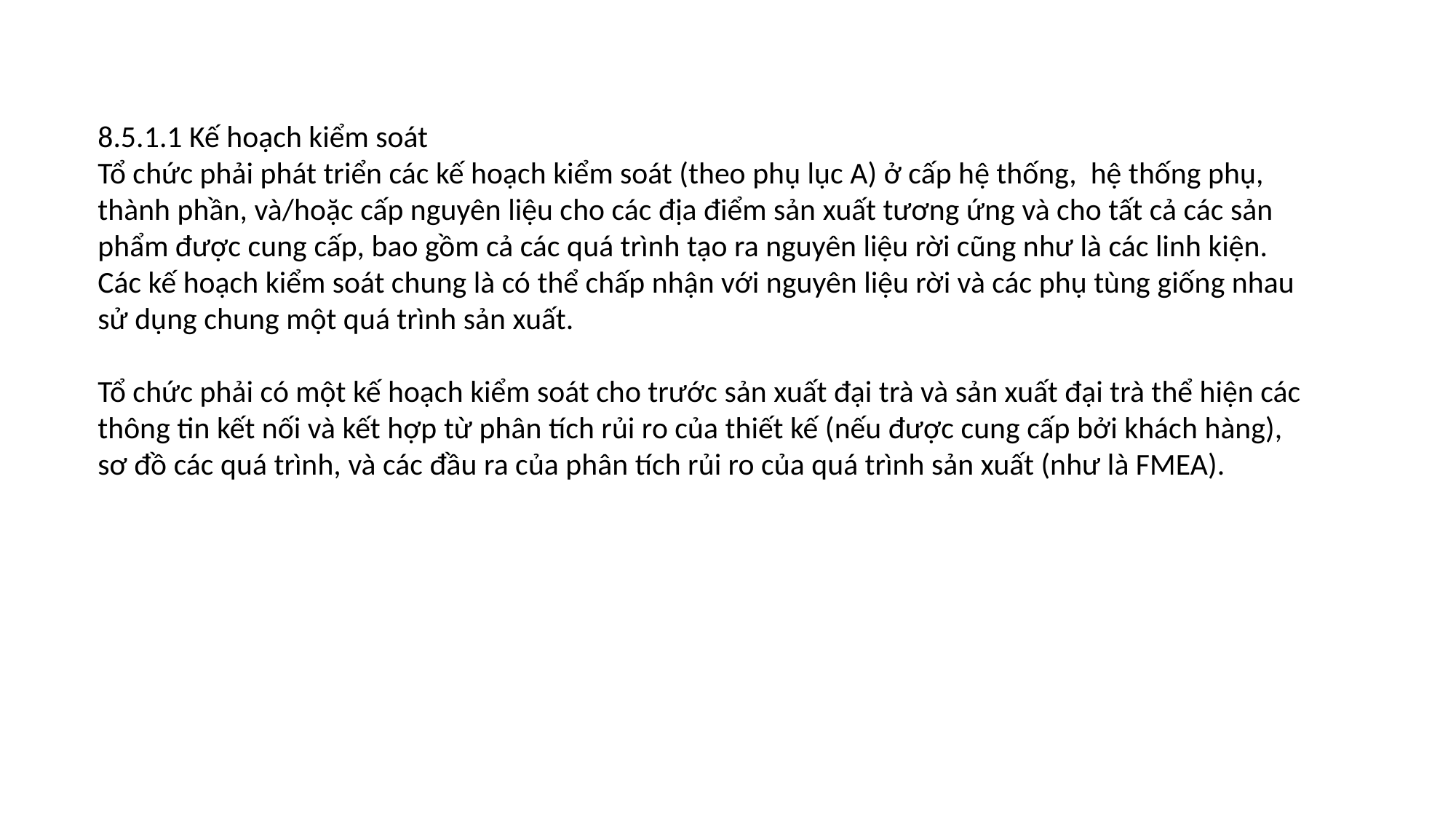

8.5.1.1 Kế hoạch kiểm soát
Tổ chức phải phát triển các kế hoạch kiểm soát (theo phụ lục A) ở cấp hệ thống,  hệ thống phụ, thành phần, và/hoặc cấp nguyên liệu cho các địa điểm sản xuất tương ứng và cho tất cả các sản phẩm được cung cấp, bao gồm cả các quá trình tạo ra nguyên liệu rời cũng như là các linh kiện. Các kế hoạch kiểm soát chung là có thể chấp nhận với nguyên liệu rời và các phụ tùng giống nhau sử dụng chung một quá trình sản xuất.

Tổ chức phải có một kế hoạch kiểm soát cho trước sản xuất đại trà và sản xuất đại trà thể hiện các thông tin kết nối và kết hợp từ phân tích rủi ro của thiết kế (nếu được cung cấp bởi khách hàng), sơ đồ các quá trình, và các đầu ra của phân tích rủi ro của quá trình sản xuất (như là FMEA).